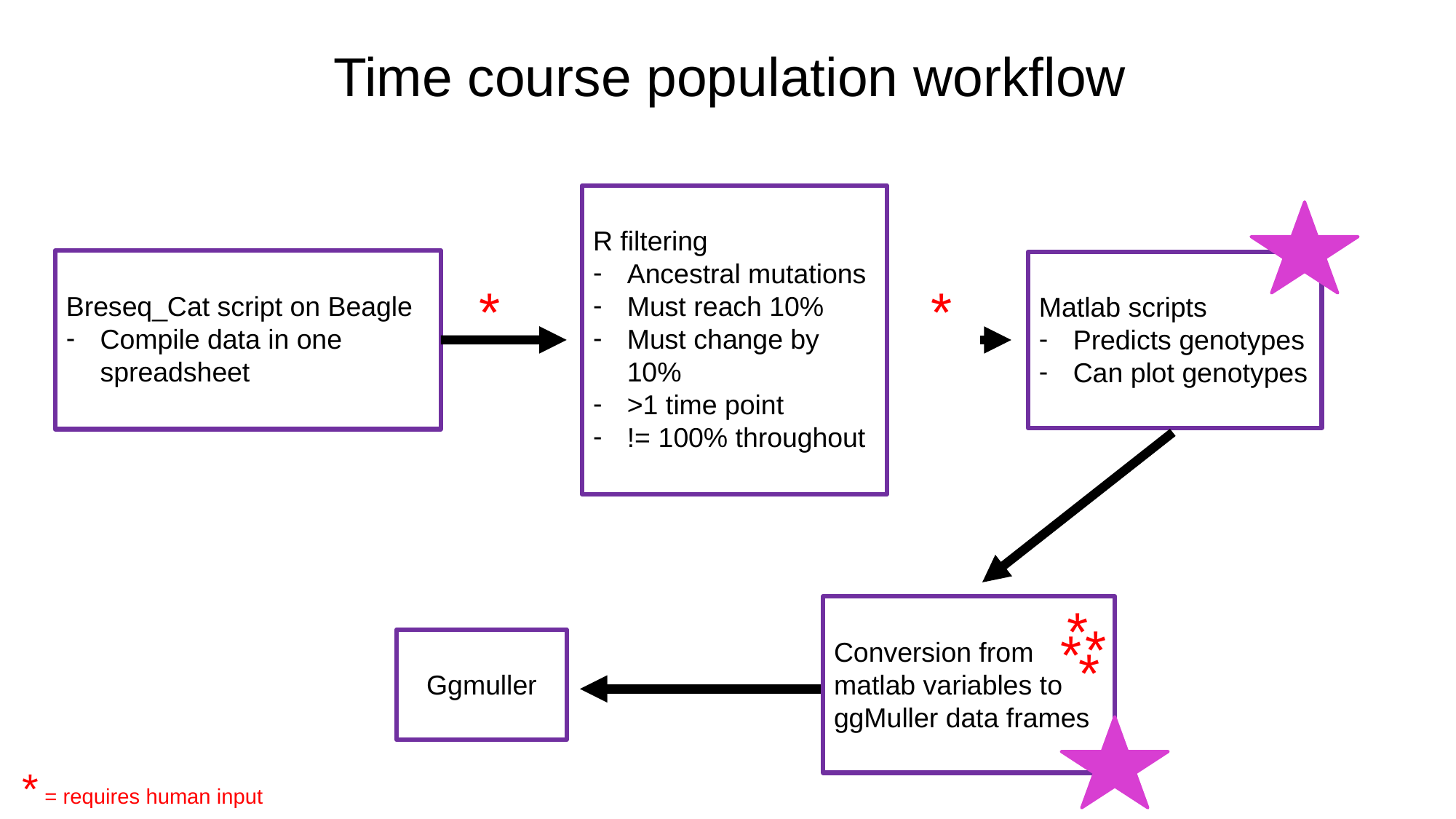

Time course population workflow

R filtering
Ancestral mutations
Must reach 10%
Must change by 10%
>1 time point
!= 100% throughout

Breseq_Cat script on Beagle
Compile data in one spreadsheet

Matlab scripts
Predicts genotypes
Can plot genotypes

*
*
*

Conversion from matlab variables to ggMuller data frames

*
*

Ggmuller

*

* = requires human input